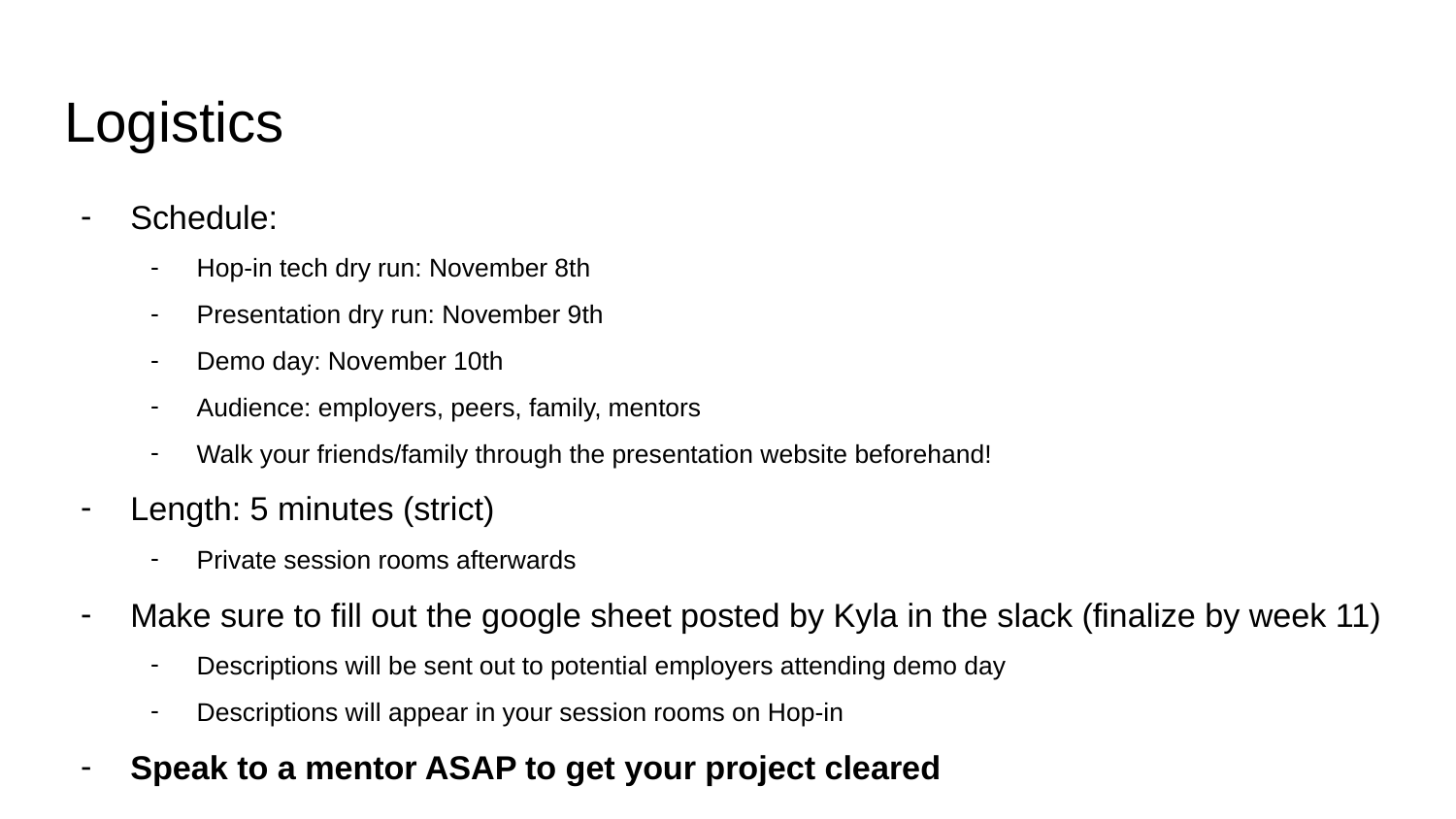

# Logistics
Schedule:
Hop-in tech dry run: November 8th
Presentation dry run: November 9th
Demo day: November 10th
Audience: employers, peers, family, mentors
Walk your friends/family through the presentation website beforehand!
Length: 5 minutes (strict)
Private session rooms afterwards
Make sure to fill out the google sheet posted by Kyla in the slack (finalize by week 11)
Descriptions will be sent out to potential employers attending demo day
Descriptions will appear in your session rooms on Hop-in
Speak to a mentor ASAP to get your project cleared